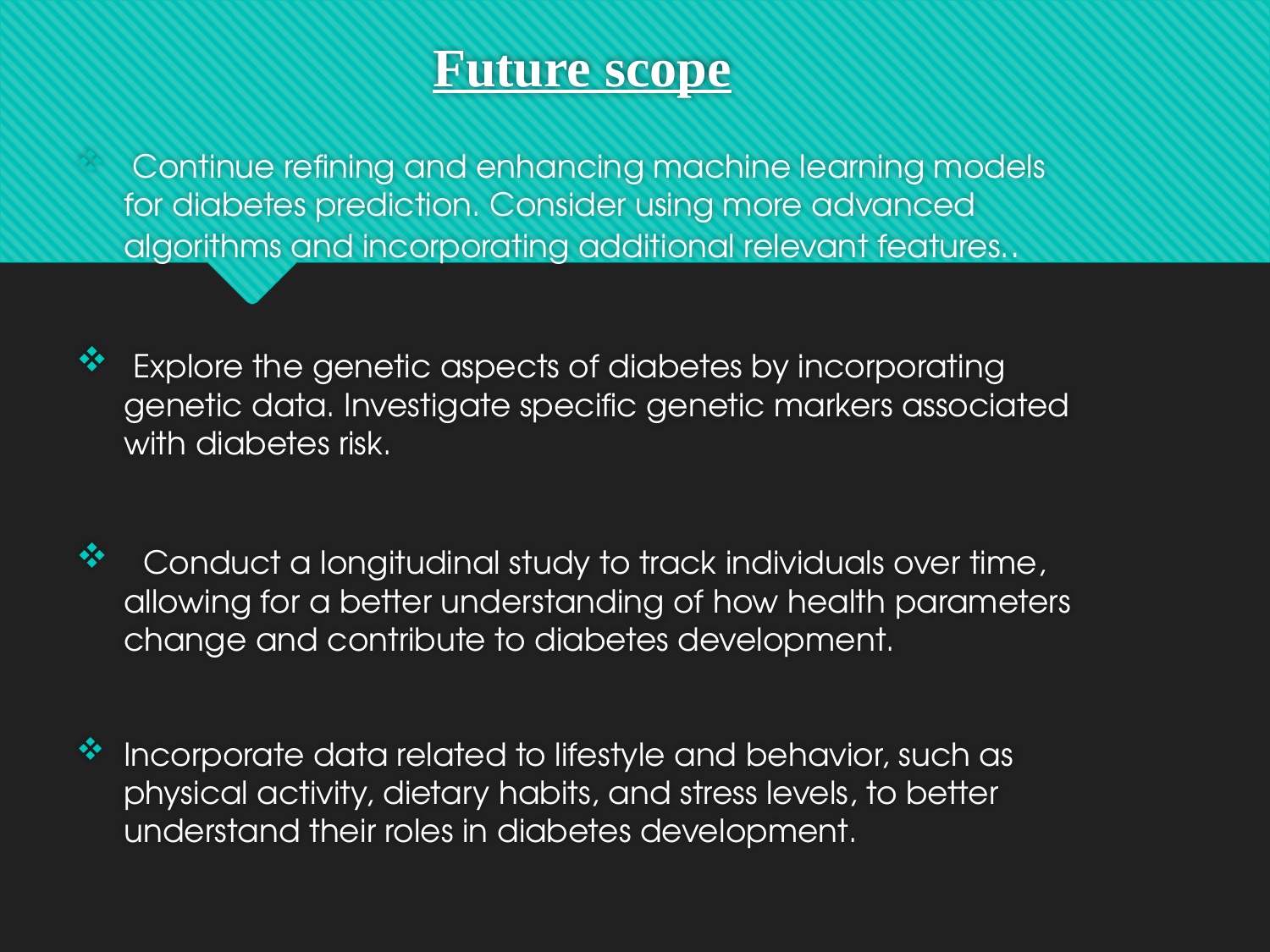

# Future scope
 Continue refining and enhancing machine learning models for diabetes prediction. Consider using more advanced algorithms and incorporating additional relevant features..

 Explore the genetic aspects of diabetes by incorporating genetic data. Investigate specific genetic markers associated with diabetes risk.

  Conduct a longitudinal study to track individuals over time, allowing for a better understanding of how health parameters change and contribute to diabetes development.

Incorporate data related to lifestyle and behavior, such as physical activity, dietary habits, and stress levels, to better understand their roles in diabetes development.